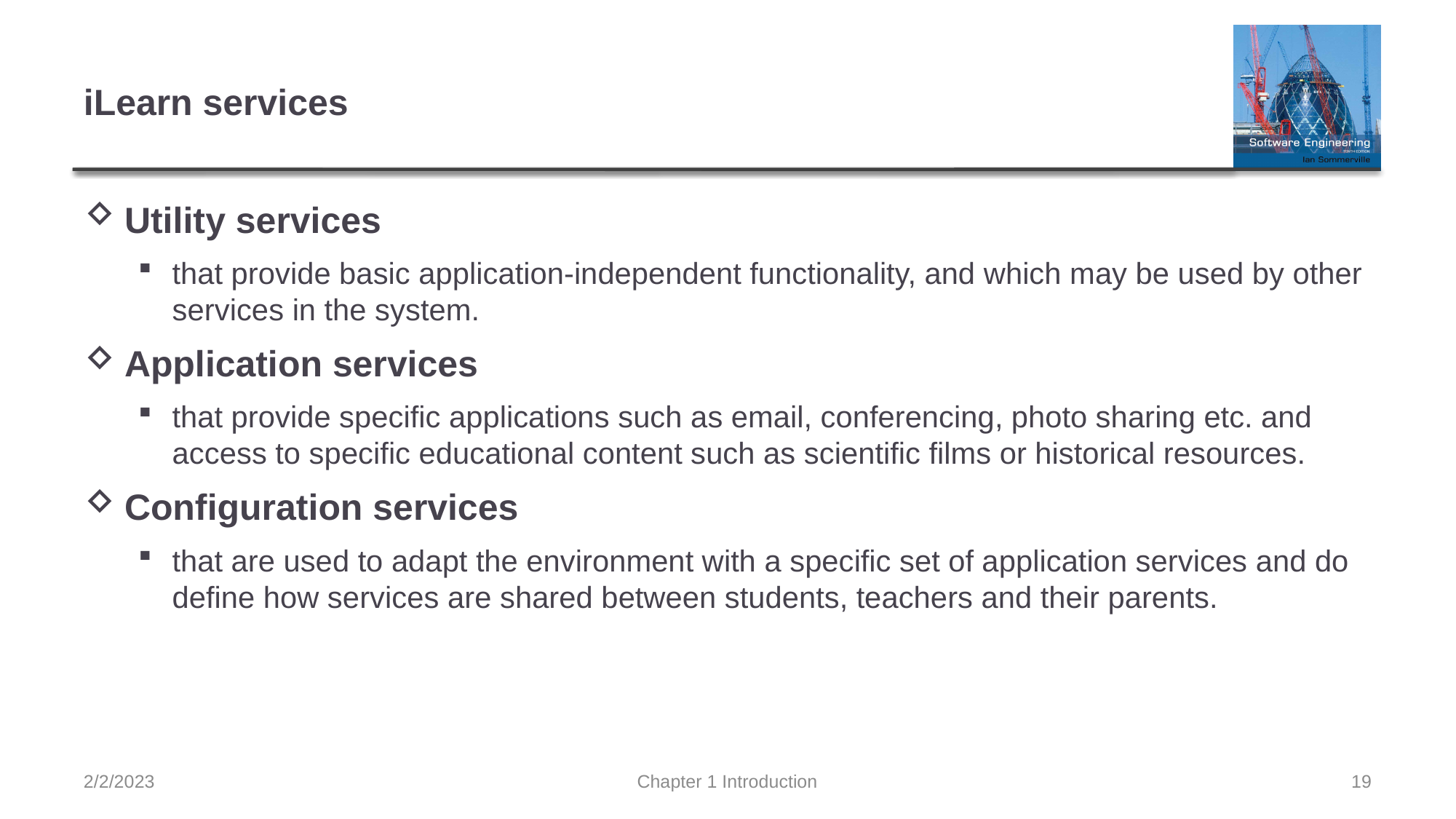

# iLearn services
Utility services
that provide basic application-independent functionality, and which may be used by other services in the system.
Application services
that provide specific applications such as email, conferencing, photo sharing etc. and access to specific educational content such as scientific films or historical resources.
Configuration services
that are used to adapt the environment with a specific set of application services and do define how services are shared between students, teachers and their parents.
2/2/2023
Chapter 1 Introduction
19